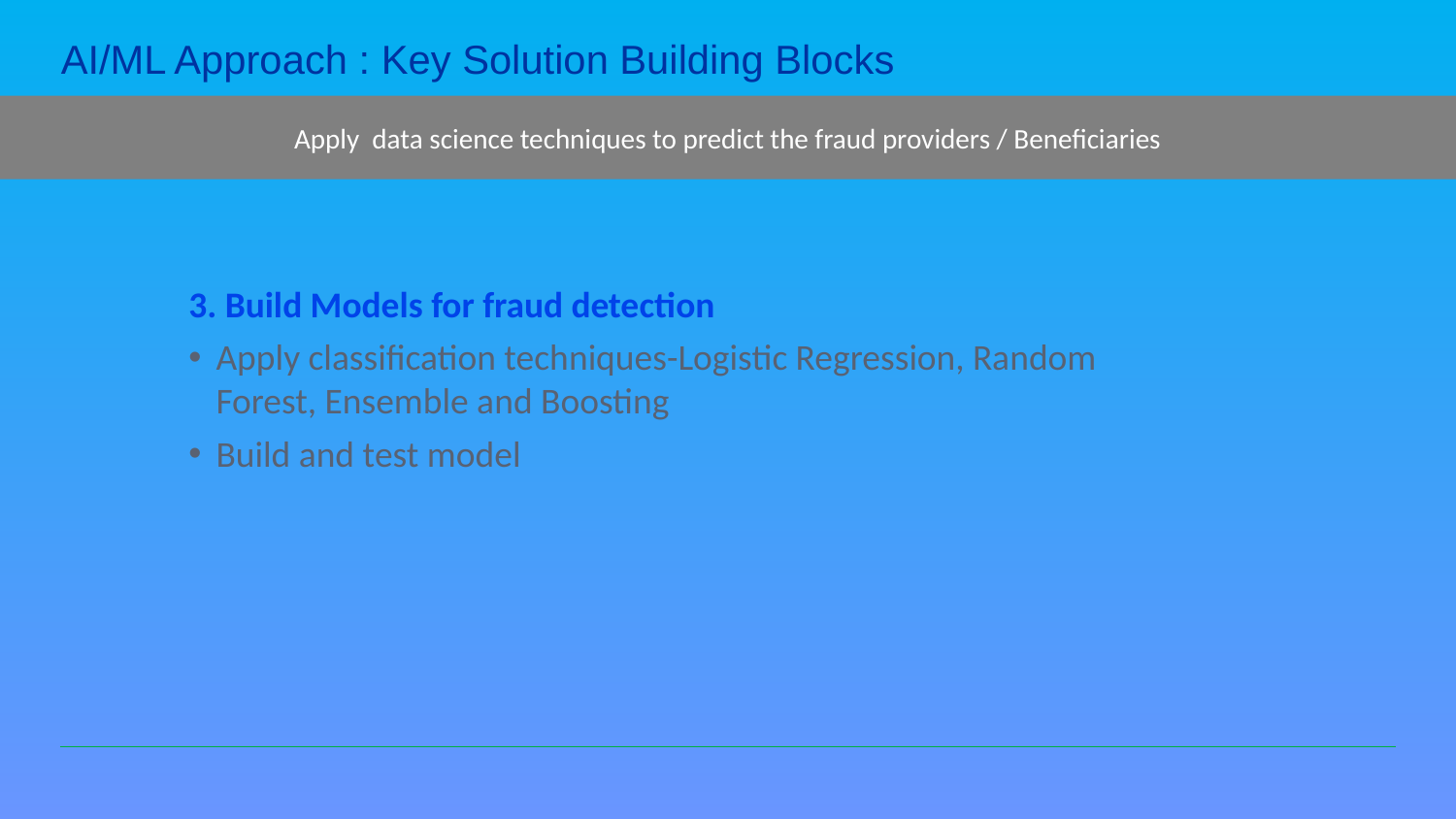

# AI/ML Approach : Key Solution Building Blocks
Apply  data science techniques to predict the fraud providers / Beneficiaries
3. Build Models for fraud detection
Apply classification techniques-Logistic Regression, Random Forest, Ensemble and Boosting
Build and test model